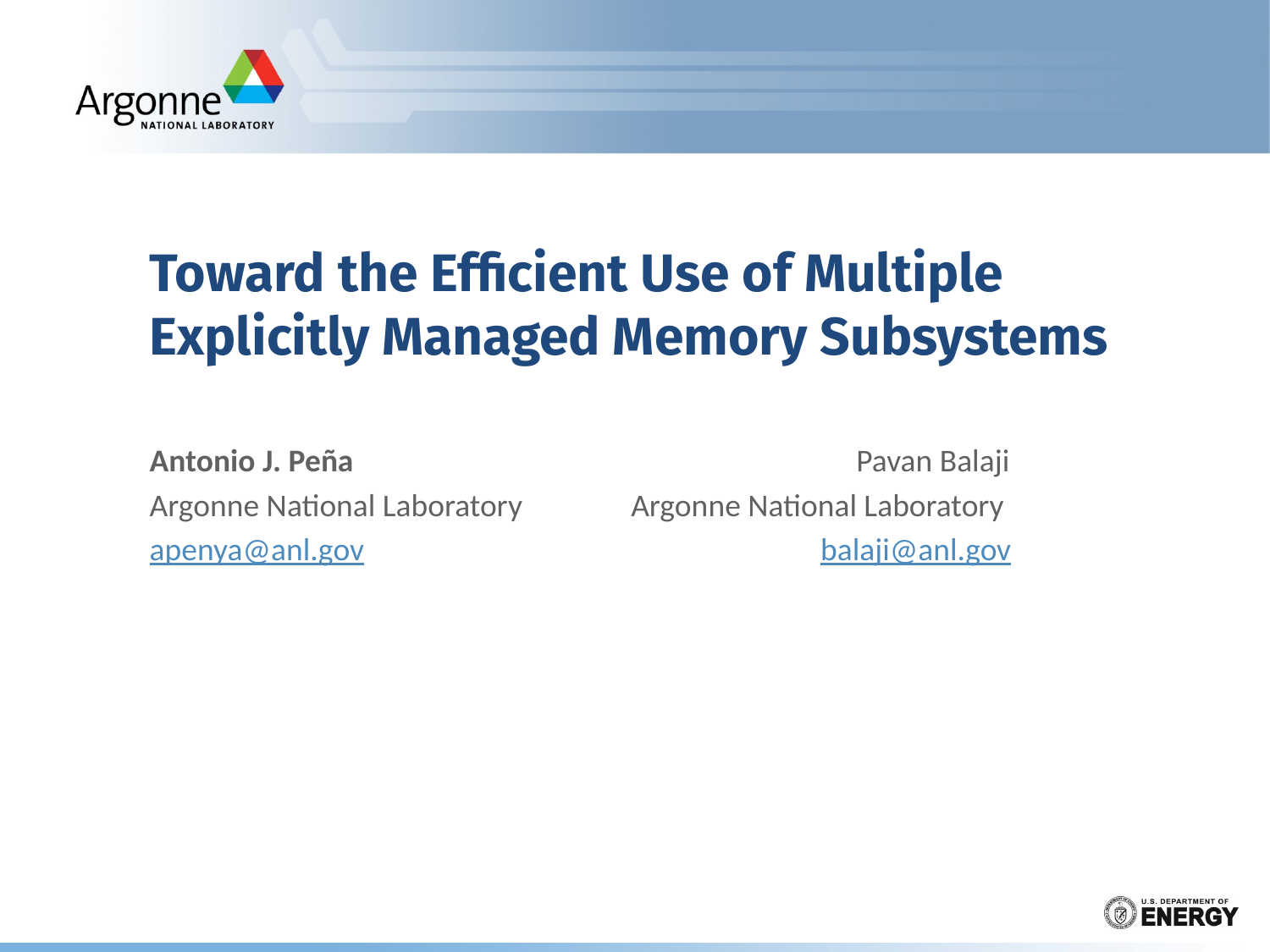

# Toward the Efficient Use of Multiple Explicitly Managed Memory Subsystems
Antonio J. Peña				          Pavan Balaji
Argonne National Laboratory	              Argonne National Laboratory
apenya@anl.gov				     balaji@anl.gov